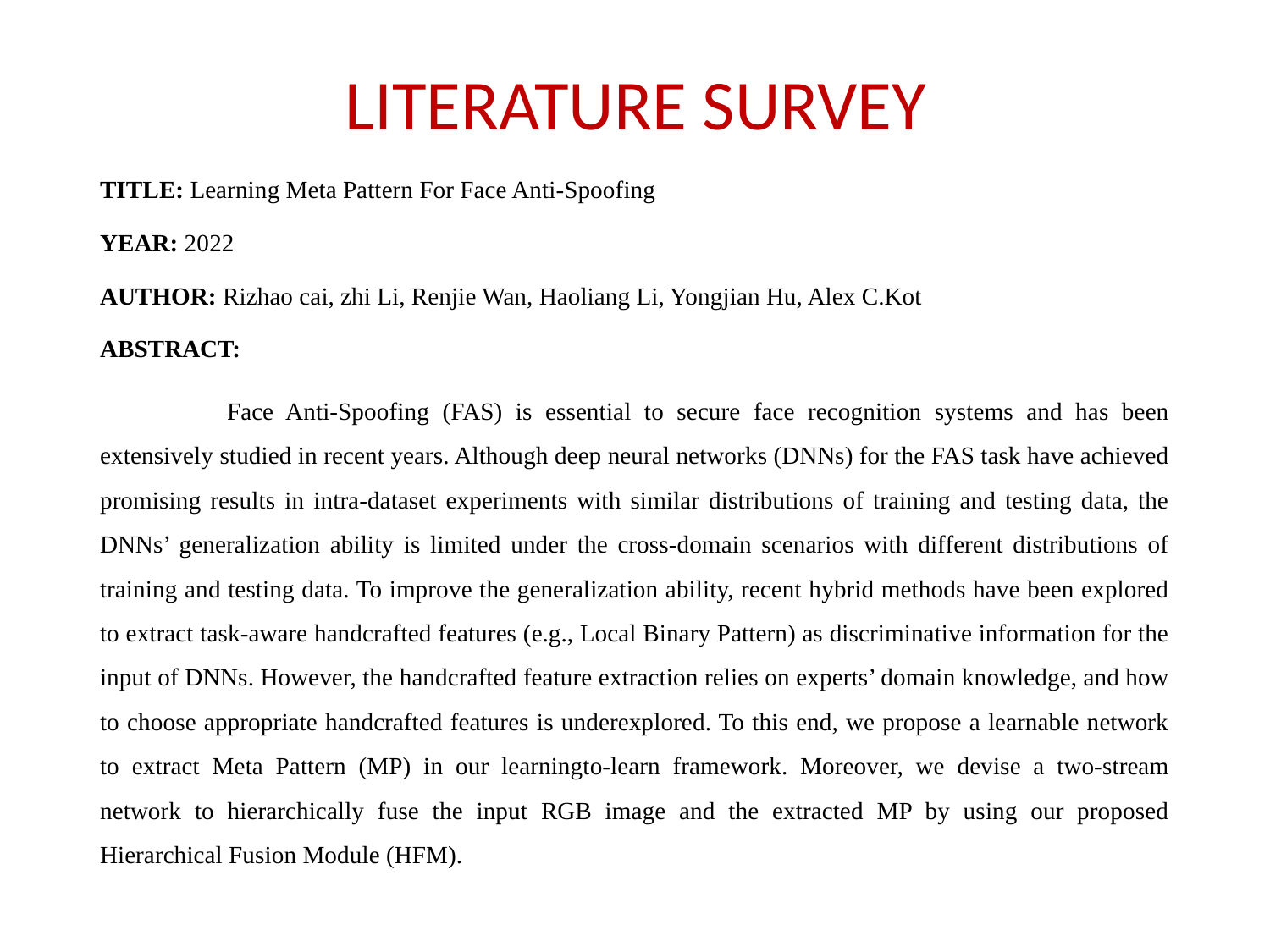

# LITERATURE SURVEY
TITLE: Learning Meta Pattern For Face Anti-Spoofing
YEAR: 2022
AUTHOR: Rizhao cai, zhi Li, Renjie Wan, Haoliang Li, Yongjian Hu, Alex C.Kot
ABSTRACT:
	Face Anti-Spoofing (FAS) is essential to secure face recognition systems and has been extensively studied in recent years. Although deep neural networks (DNNs) for the FAS task have achieved promising results in intra-dataset experiments with similar distributions of training and testing data, the DNNs’ generalization ability is limited under the cross-domain scenarios with different distributions of training and testing data. To improve the generalization ability, recent hybrid methods have been explored to extract task-aware handcrafted features (e.g., Local Binary Pattern) as discriminative information for the input of DNNs. However, the handcrafted feature extraction relies on experts’ domain knowledge, and how to choose appropriate handcrafted features is underexplored. To this end, we propose a learnable network to extract Meta Pattern (MP) in our learningto-learn framework. Moreover, we devise a two-stream network to hierarchically fuse the input RGB image and the extracted MP by using our proposed Hierarchical Fusion Module (HFM).